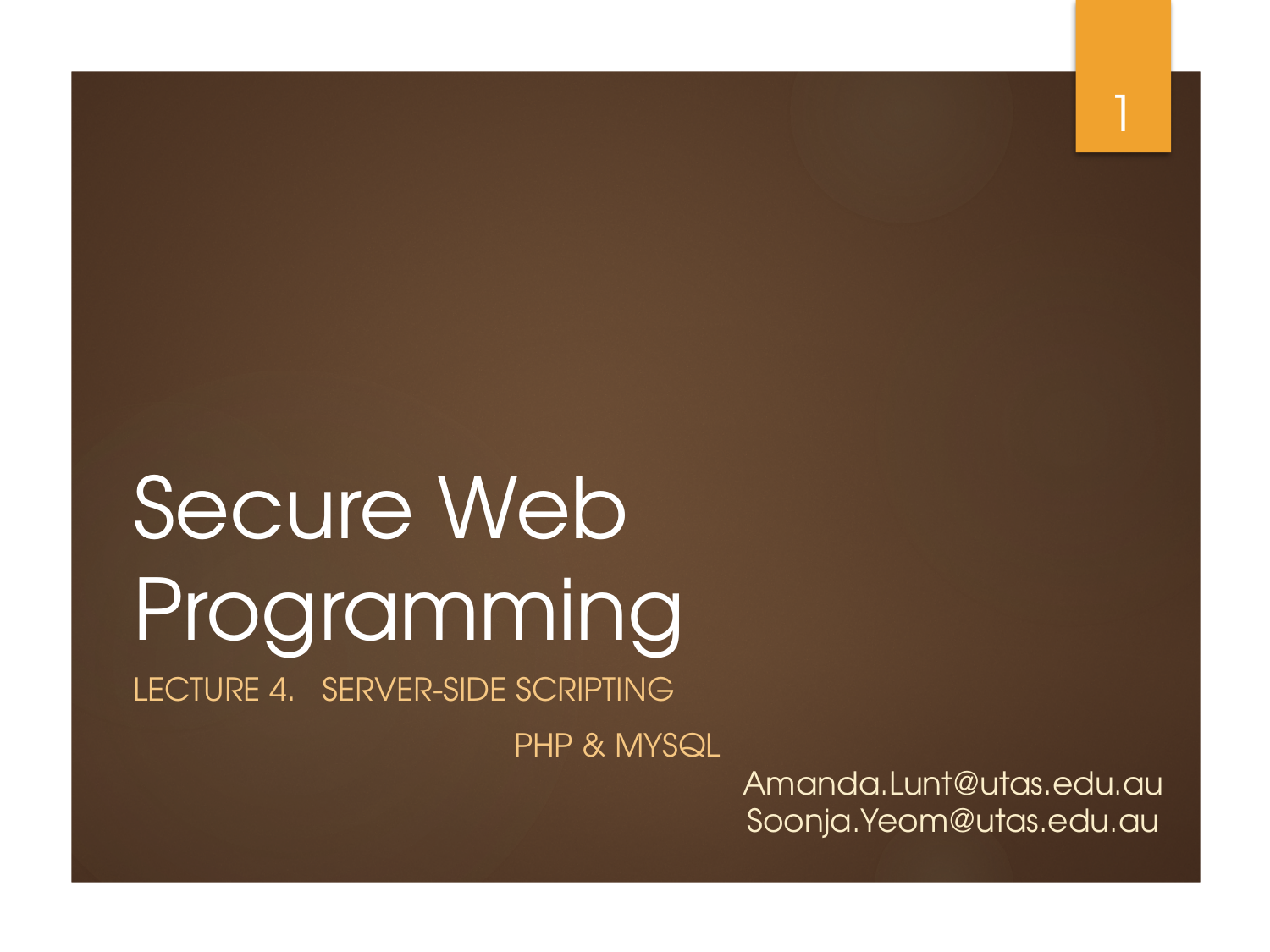

1
# Secure Web Programming
Lecture 4.   Server-side Scripting
			PHP & mysql
Amanda.Lunt@utas.edu.au
Soonja.Yeom@utas.edu.au